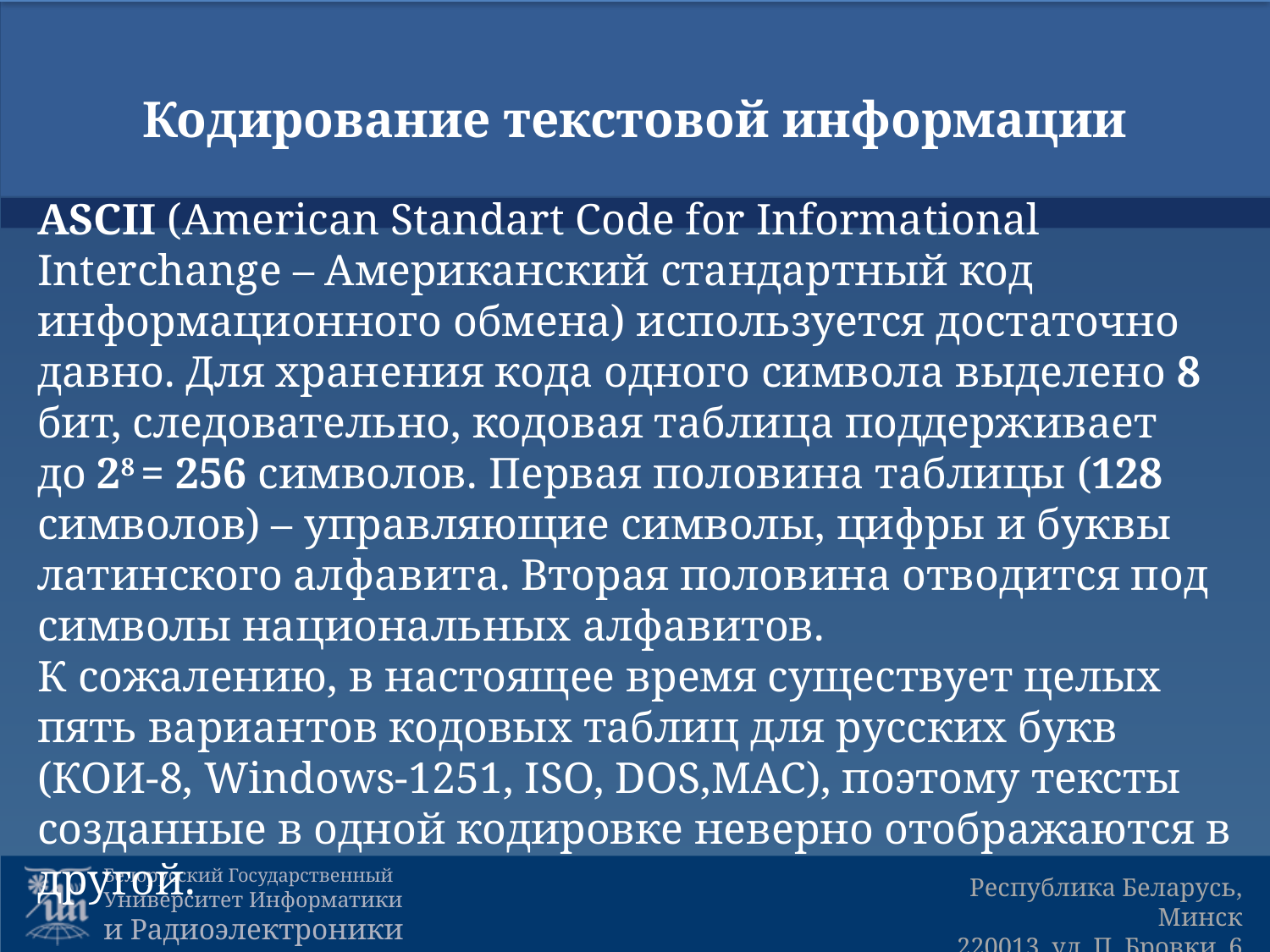

# Кодирование текстовой информации
ASCII (American Standart Code for Informational Interchange – Американский стандартный код информационного обмена) используется достаточно давно. Для хранения кода одного символа выделено 8 бит, следовательно, кодовая таблица поддерживает до 28 = 256 символов. Первая половина таблицы (128 символов) – управляющие символы, цифры и буквы латинского алфавита. Вторая половина отводится под символы национальных алфавитов.
К сожалению, в настоящее время существует целых пять вариантов кодовых таблиц для русских букв (КОИ-8, Windows-1251, ISO, DOS,MAC), поэтому тексты созданные в одной кодировке неверно отображаются в другой.
5